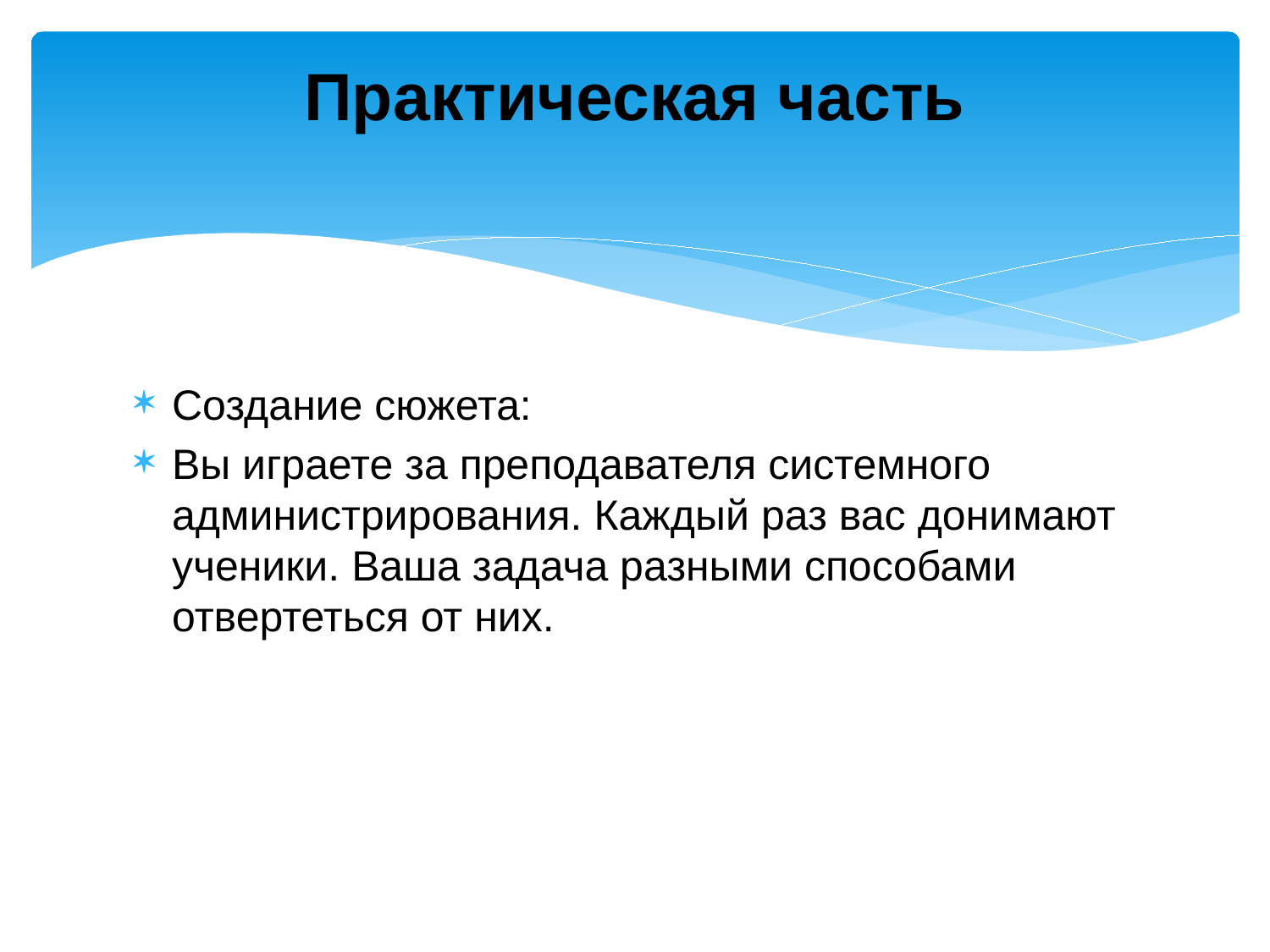

# Практическая часть
Создание сюжета:
Вы играете за преподавателя системного администрирования. Каждый раз вас донимают ученики. Ваша задача разными способами отвертеться от них.